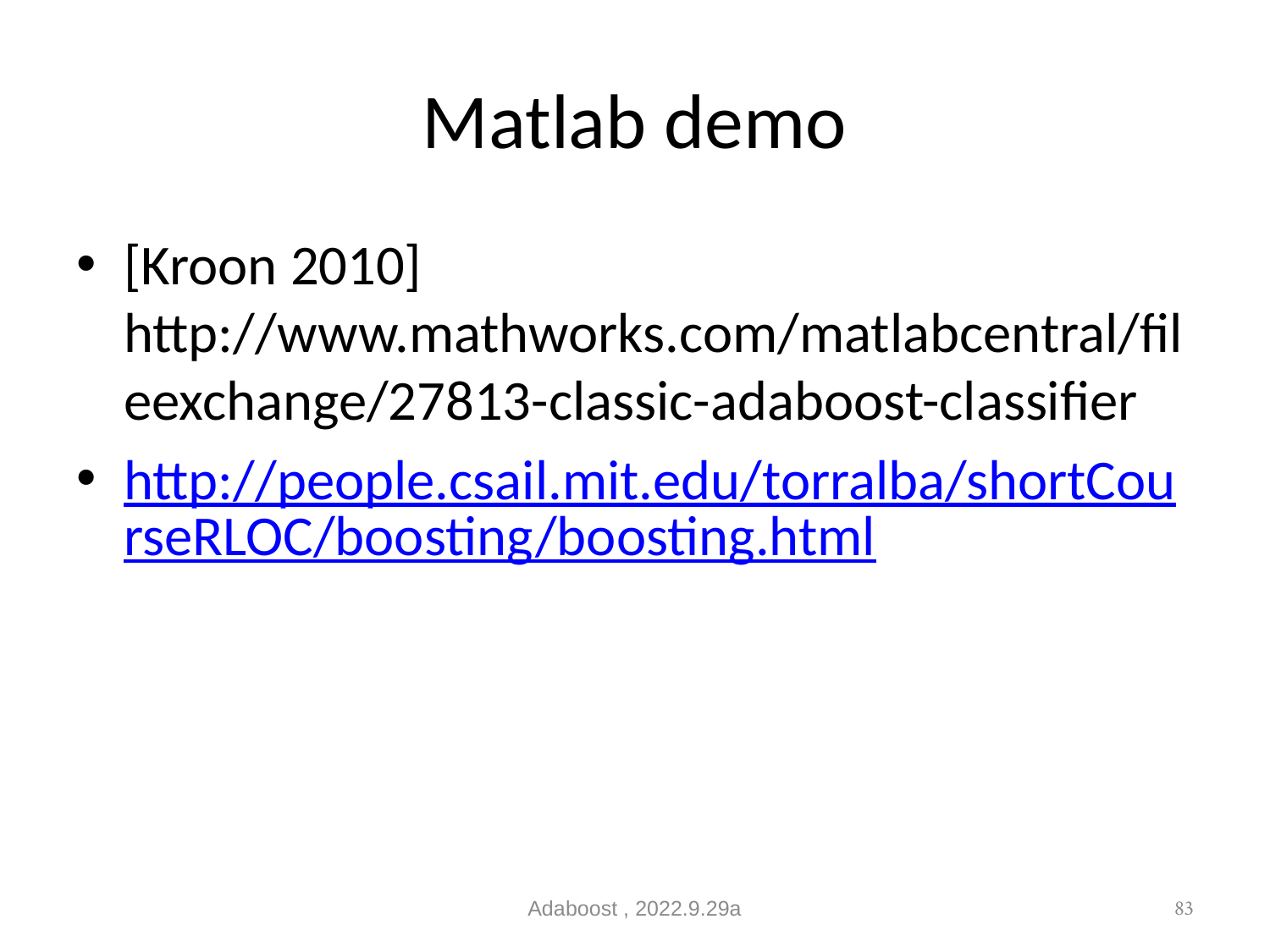

# Matlab demo
[Kroon 2010] http://www.mathworks.com/matlabcentral/fileexchange/27813-classic-adaboost-classifier
http://people.csail.mit.edu/torralba/shortCourseRLOC/boosting/boosting.html

Adaboost , 2022.9.29a
83